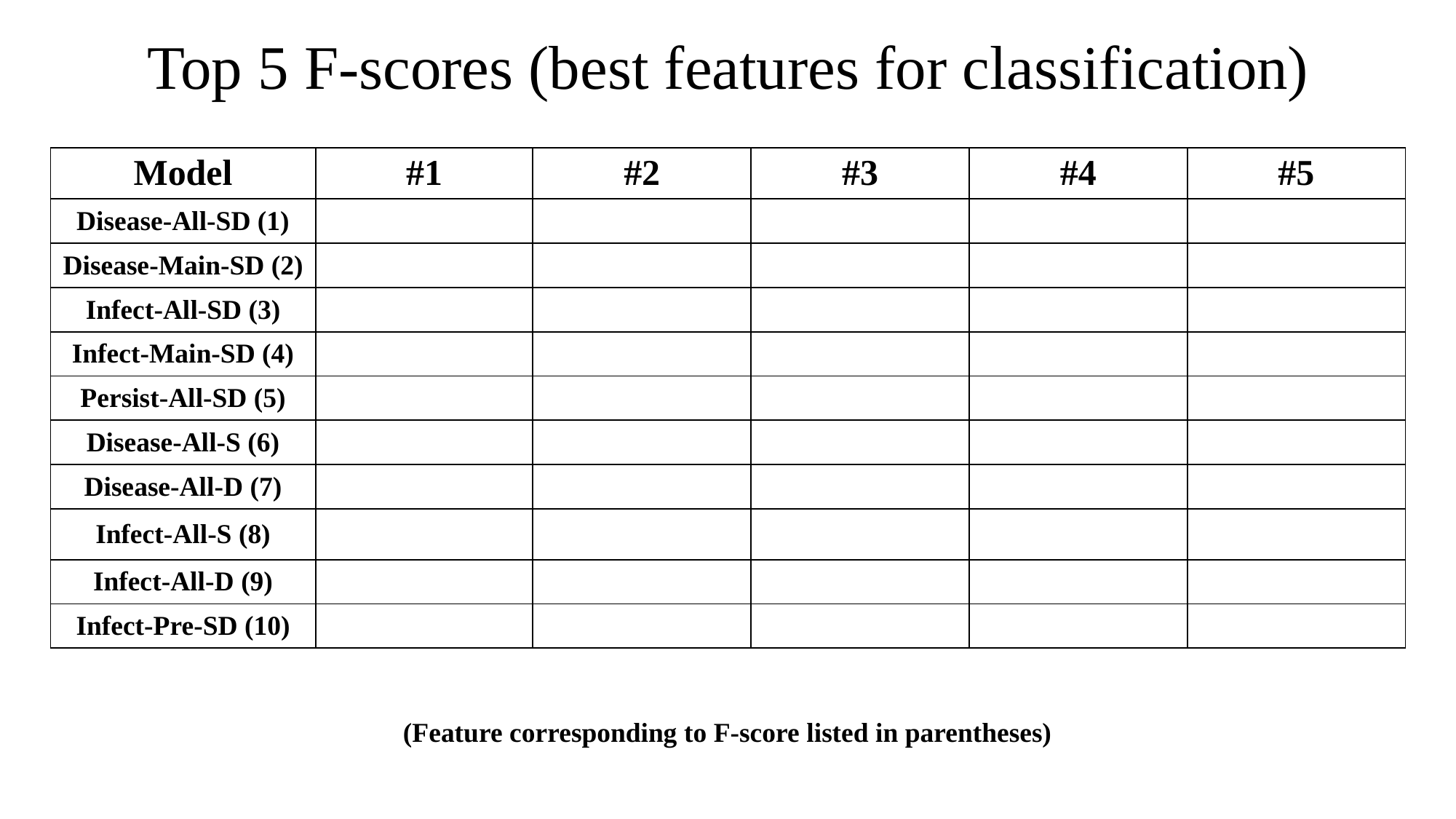

# Top 5 F-scores (best features for classification)
| Model | #1 | #2 | #3 | #4 | #5 |
| --- | --- | --- | --- | --- | --- |
| Disease-All-SD (1) |  |  |  |  |  |
| Disease-Main-SD (2) |  |  |  |  |  |
| Infect-All-SD (3) |  |  |  |  |  |
| Infect-Main-SD (4) |  |  |  |  |  |
| Persist-All-SD (5) |  |  |  |  |  |
| Disease-All-S (6) |  |  |  |  |  |
| Disease-All-D (7) |  |  |  |  |  |
| Infect-All-S (8) |  |  |  |  |  |
| Infect-All-D (9) |  |  |  |  |  |
| Infect-Pre-SD (10) |  |  |  |  |  |
(Feature corresponding to F-score listed in parentheses)